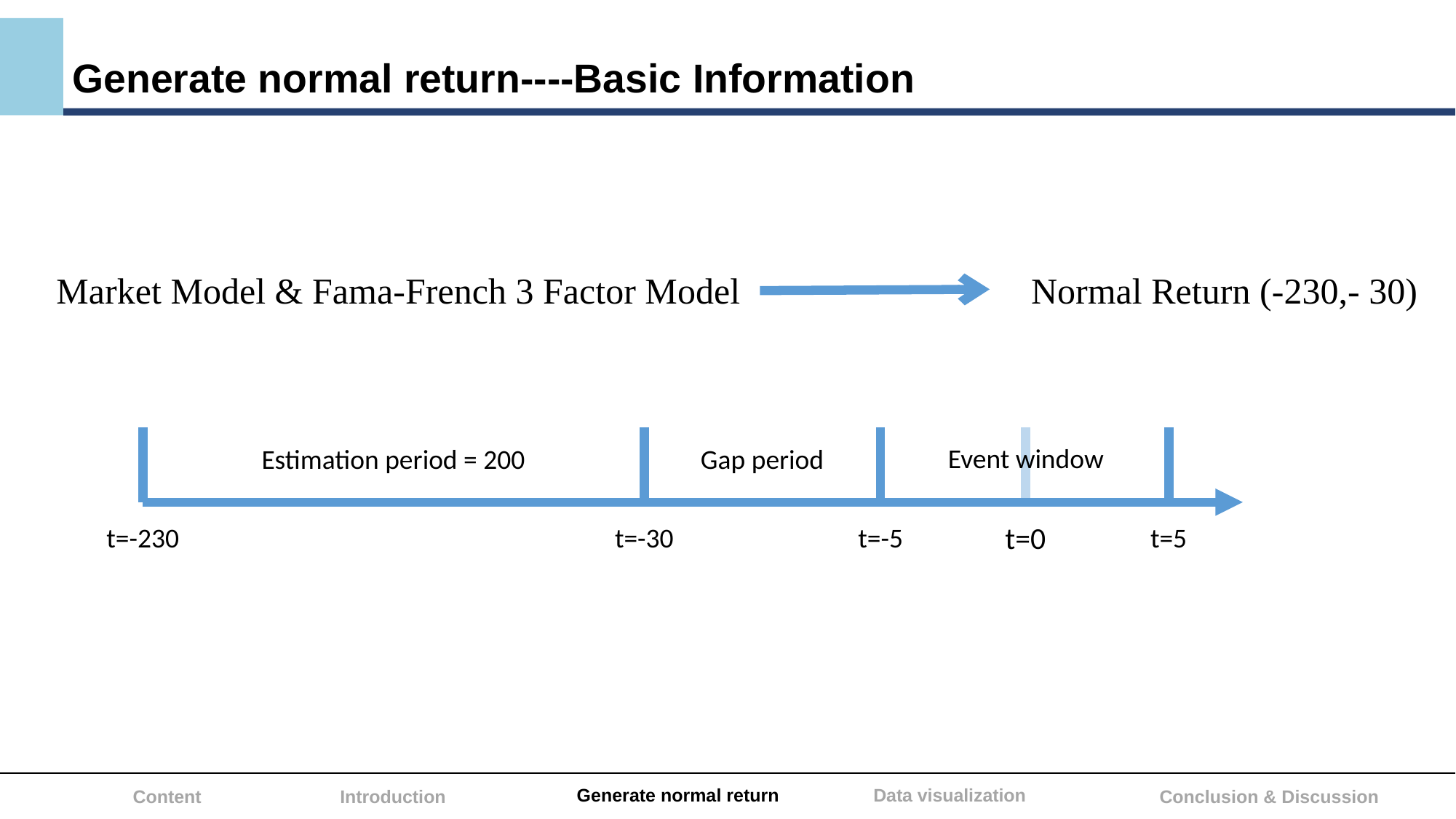

Generate normal return----Basic Information

Market Model & Fama-French 3 Factor Model
Normal Return (-230,- 30)
Event window
Estimation period = 200
Gap period
t=0
t=-230
t=-30
t=-5
t=5

Data visualization
Generate normal return
Conclusion & Discussion
Content
Introduction